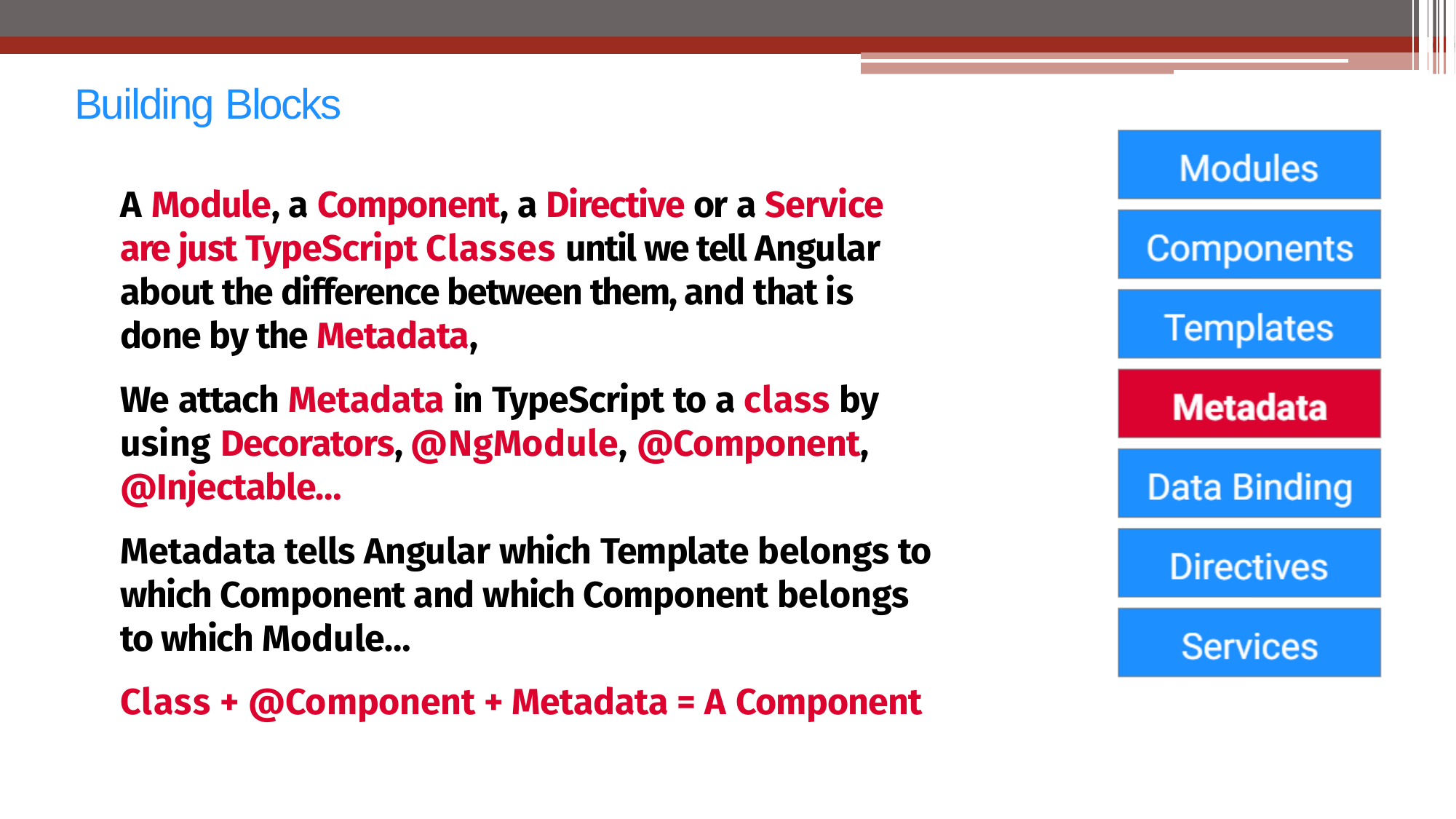

# Building Blocks

A Module, a Component, a Directive or a Service  are just TypeScript Classes until we tell Angular  about the difference between them, and that is  done by the Metadata,
We attach Metadata in TypeScript to a class by  using Decorators, @NgModule, @Component,  @Injectable…
Metadata tells Angular which Template belongs to  which Component and which Component belongs  to which Module…
Class + @Component + Metadata = A Component